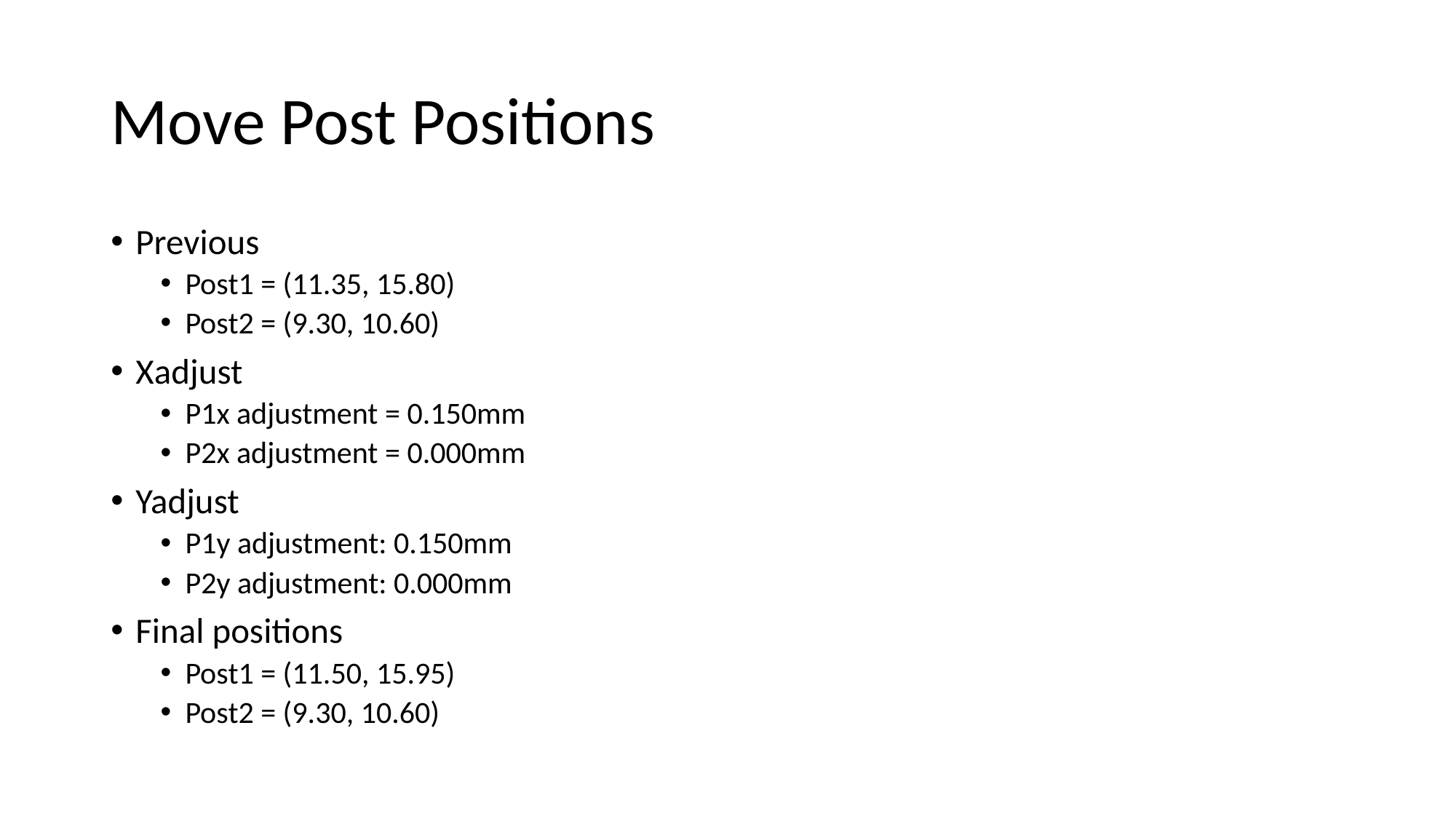

# Move Post Positions
Previous
Post1 = (11.35, 15.80)
Post2 = (9.30, 10.60)
Xadjust
P1x adjustment = 0.150mm
P2x adjustment = 0.000mm
Yadjust
P1y adjustment: 0.150mm
P2y adjustment: 0.000mm
Final positions
Post1 = (11.50, 15.95)
Post2 = (9.30, 10.60)